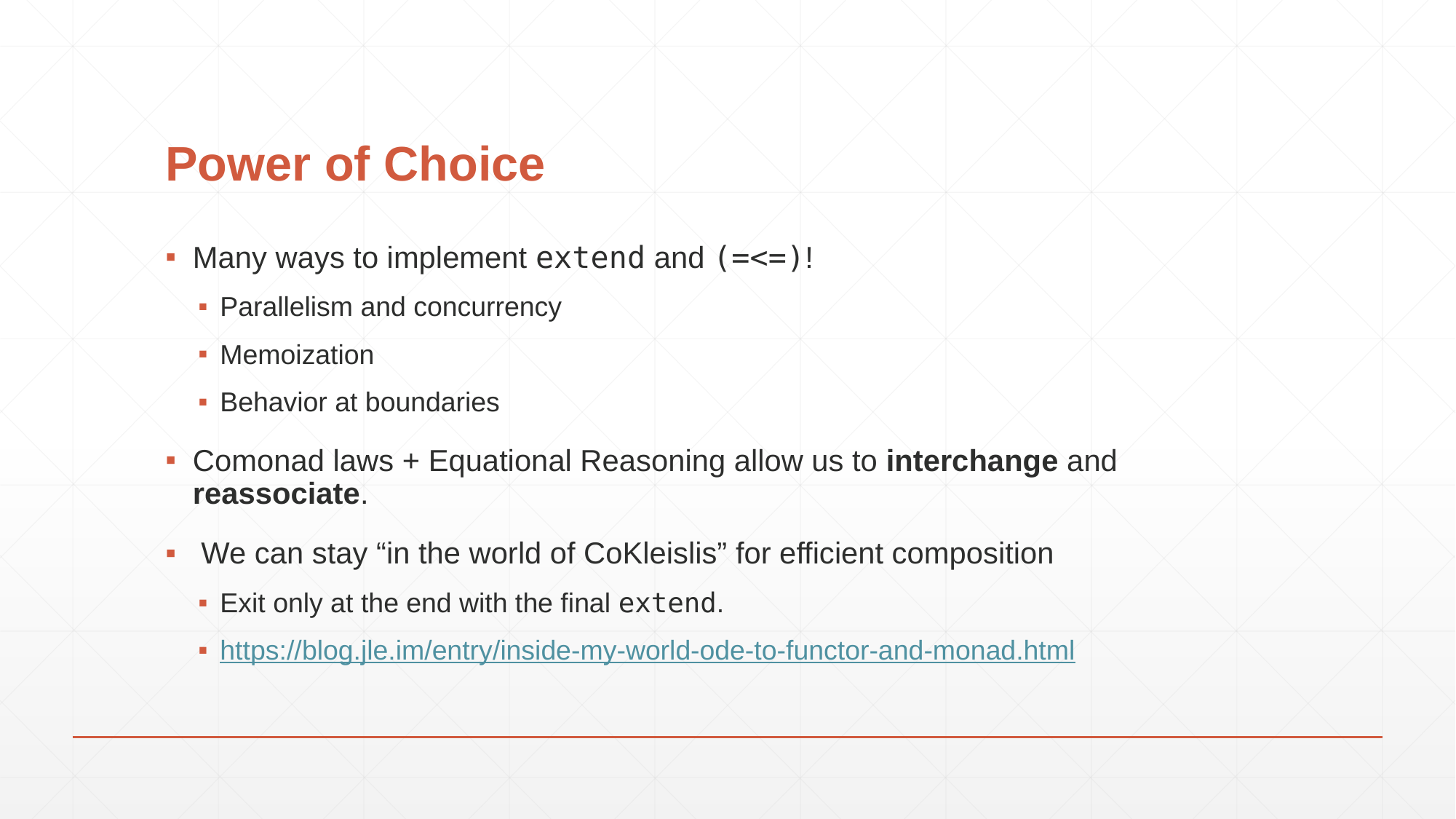

# Power of Choice
Many ways to implement extend and (=<=)!
Parallelism and concurrency
Memoization
Behavior at boundaries
Comonad laws + Equational Reasoning allow us to interchange and reassociate.
 We can stay “in the world of CoKleislis” for efficient composition
Exit only at the end with the final extend.
https://blog.jle.im/entry/inside-my-world-ode-to-functor-and-monad.html